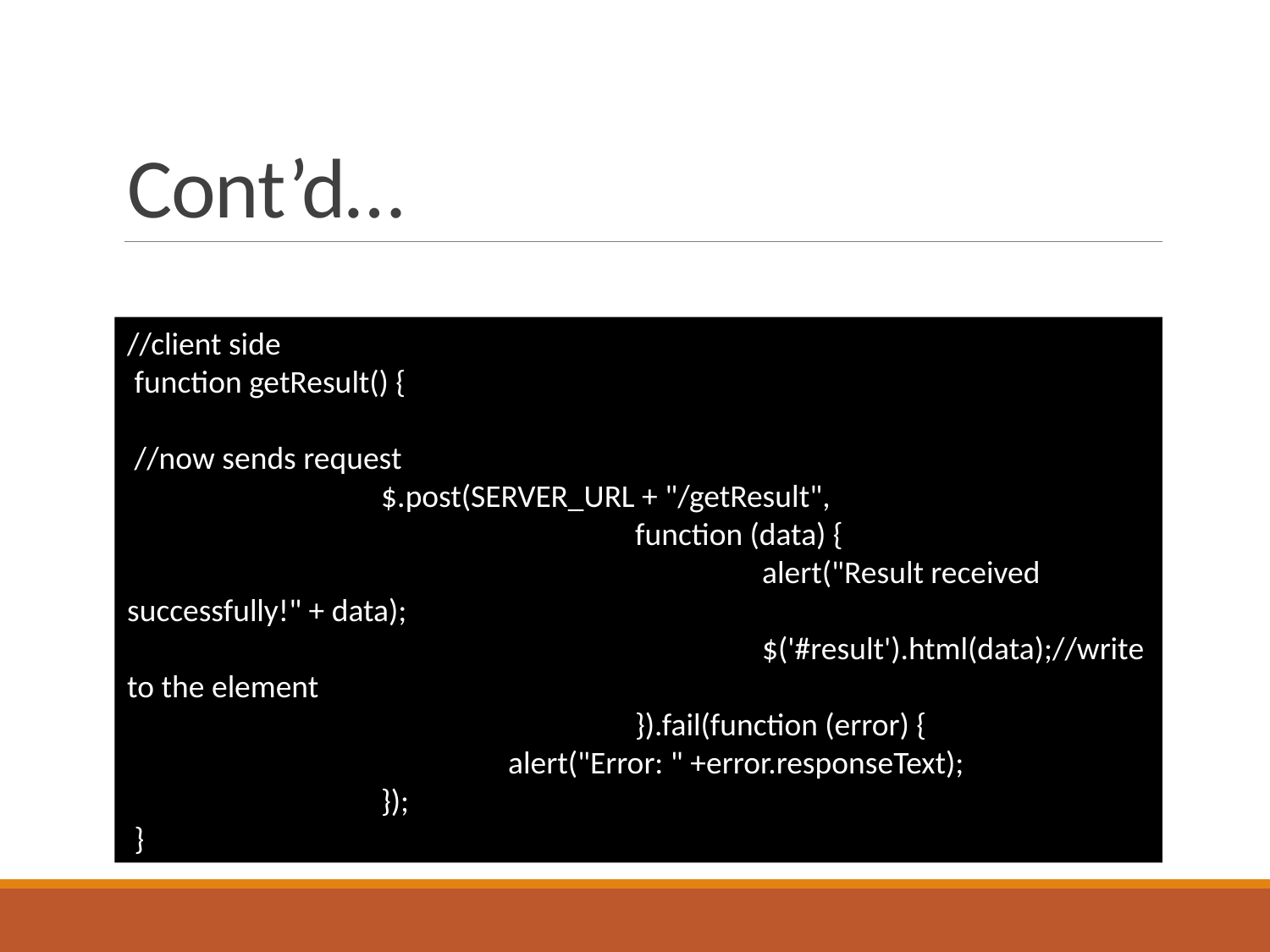

# Cont’d…

//client side
 function getResult() {

 //now sends request
		$.post(SERVER_URL + "/getResult",
				function (data) {
					alert("Result received successfully!" + data);
					$('#result').html(data);//write to the element
				}).fail(function (error) {
			alert("Error: " +error.responseText);
		});
 }